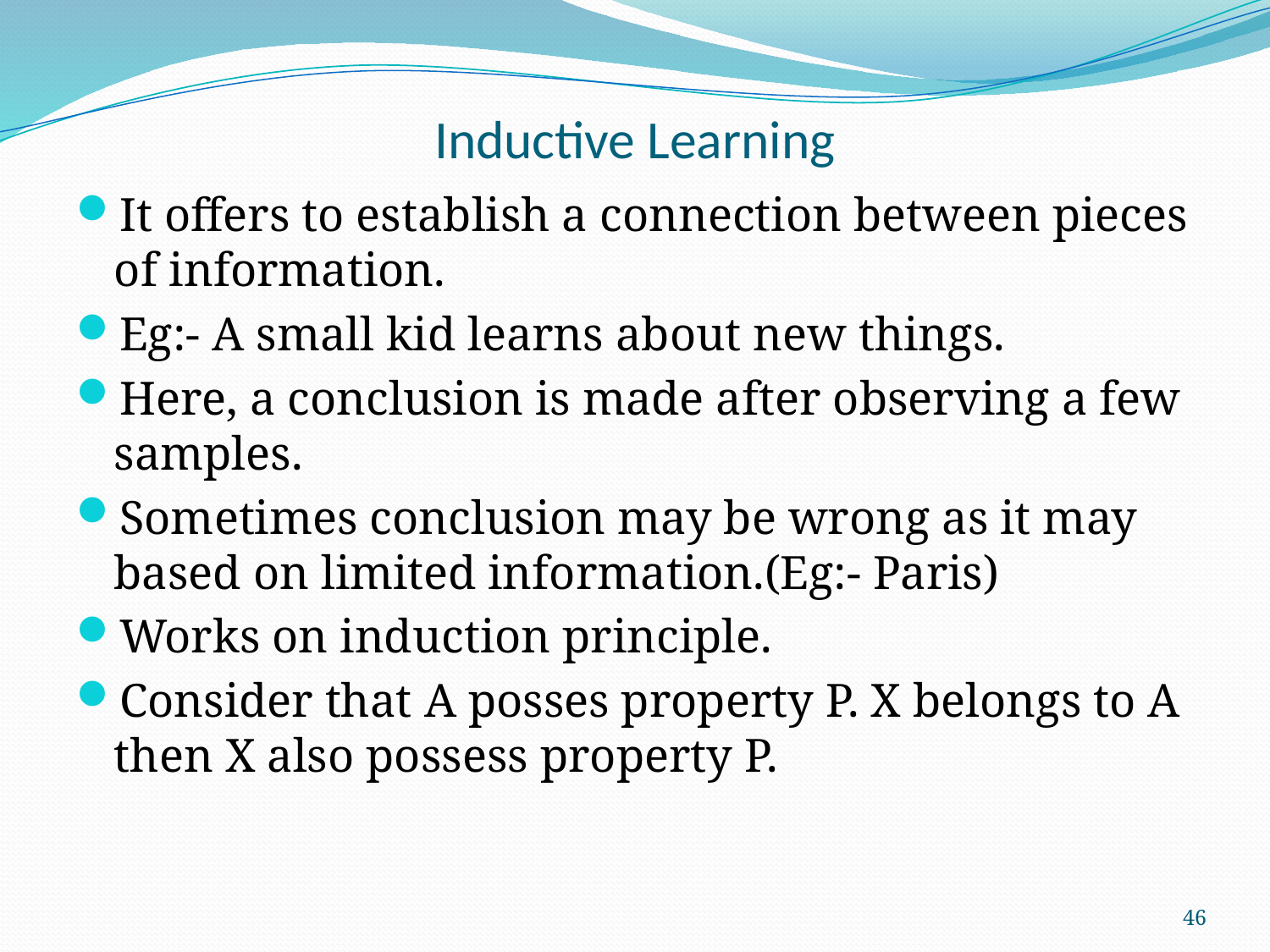

# Inductive Learning
It offers to establish a connection between pieces of information.
Eg:- A small kid learns about new things.
Here, a conclusion is made after observing a few samples.
Sometimes conclusion may be wrong as it may based on limited information.(Eg:- Paris)
Works on induction principle.
Consider that A posses property P. X belongs to A then X also possess property P.

46